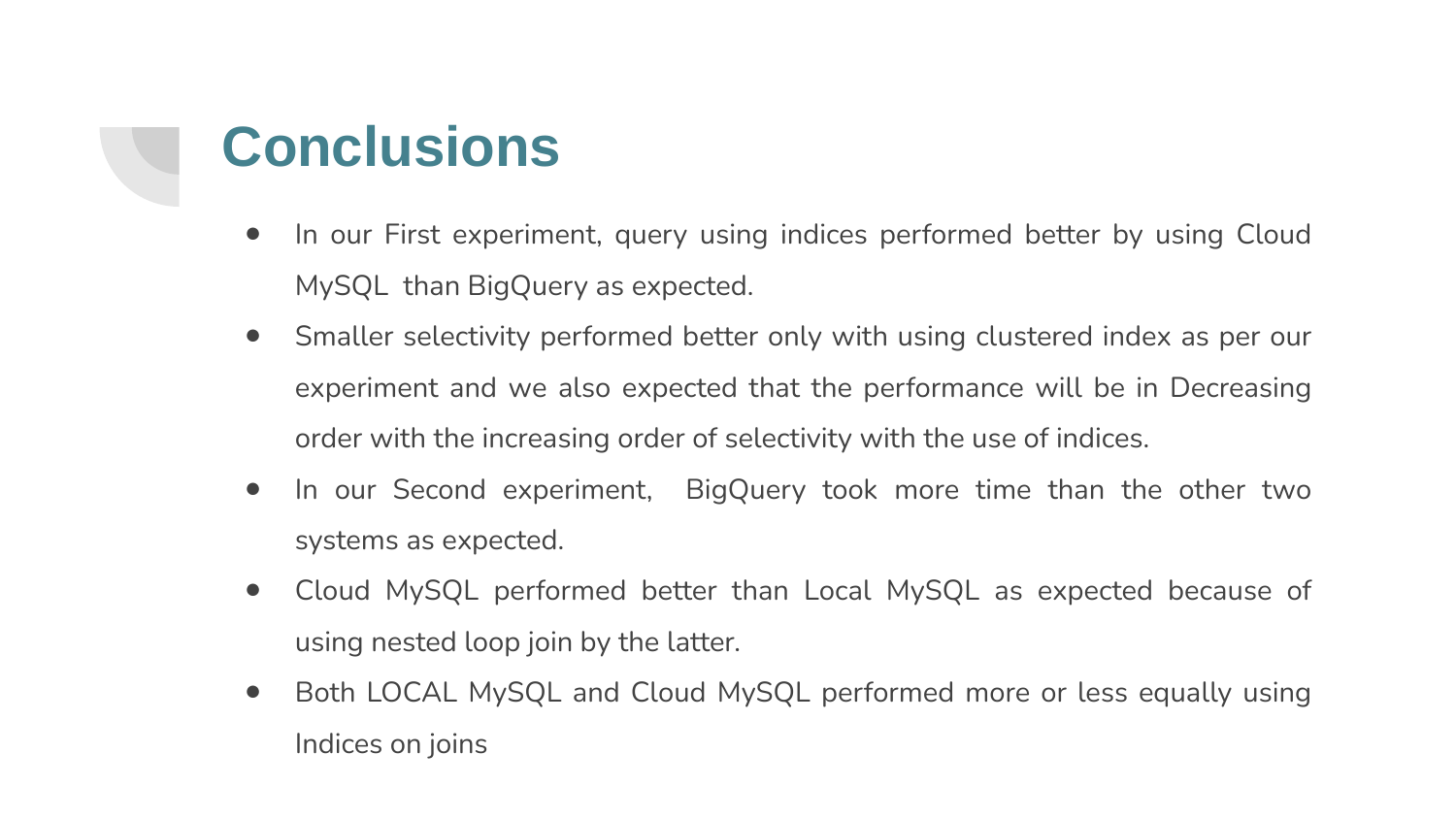

# Conclusions
In our First experiment, query using indices performed better by using Cloud MySQL  than BigQuery as expected.
Smaller selectivity performed better only with using clustered index as per our experiment and we also expected that the performance will be in Decreasing order with the increasing order of selectivity with the use of indices.
In our Second experiment,  BigQuery took more time than the other two systems as expected.
Cloud MySQL performed better than Local MySQL as expected because of using nested loop join by the latter.
Both LOCAL MySQL and Cloud MySQL performed more or less equally using Indices on joins